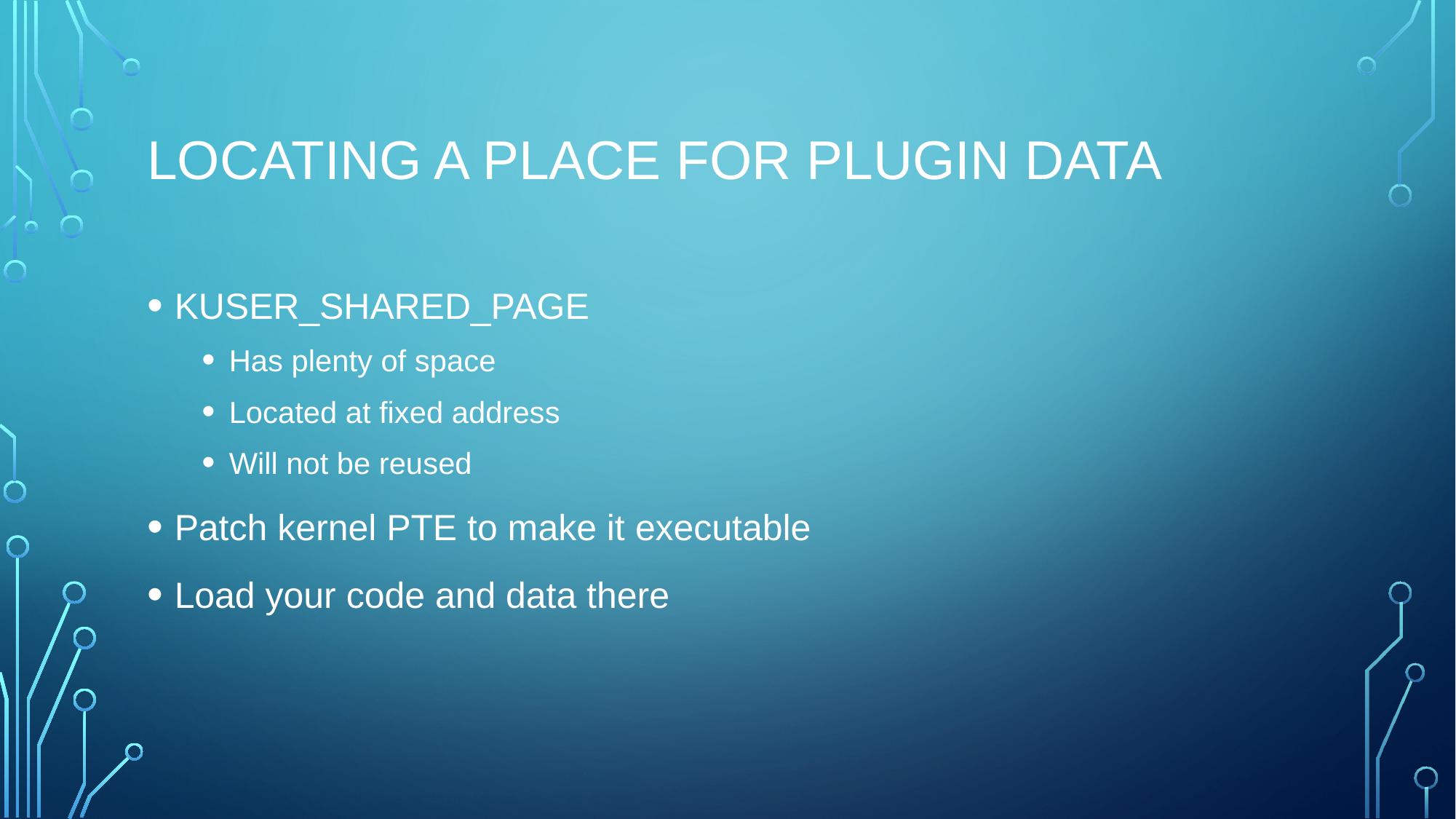

# LOCATING A PLACE FOR PLUGIN DATA
KUSER_SHARED_PAGE
Has plenty of space
Located at fixed address
Will not be reused
Patch kernel PTE to make it executable
Load your code and data there